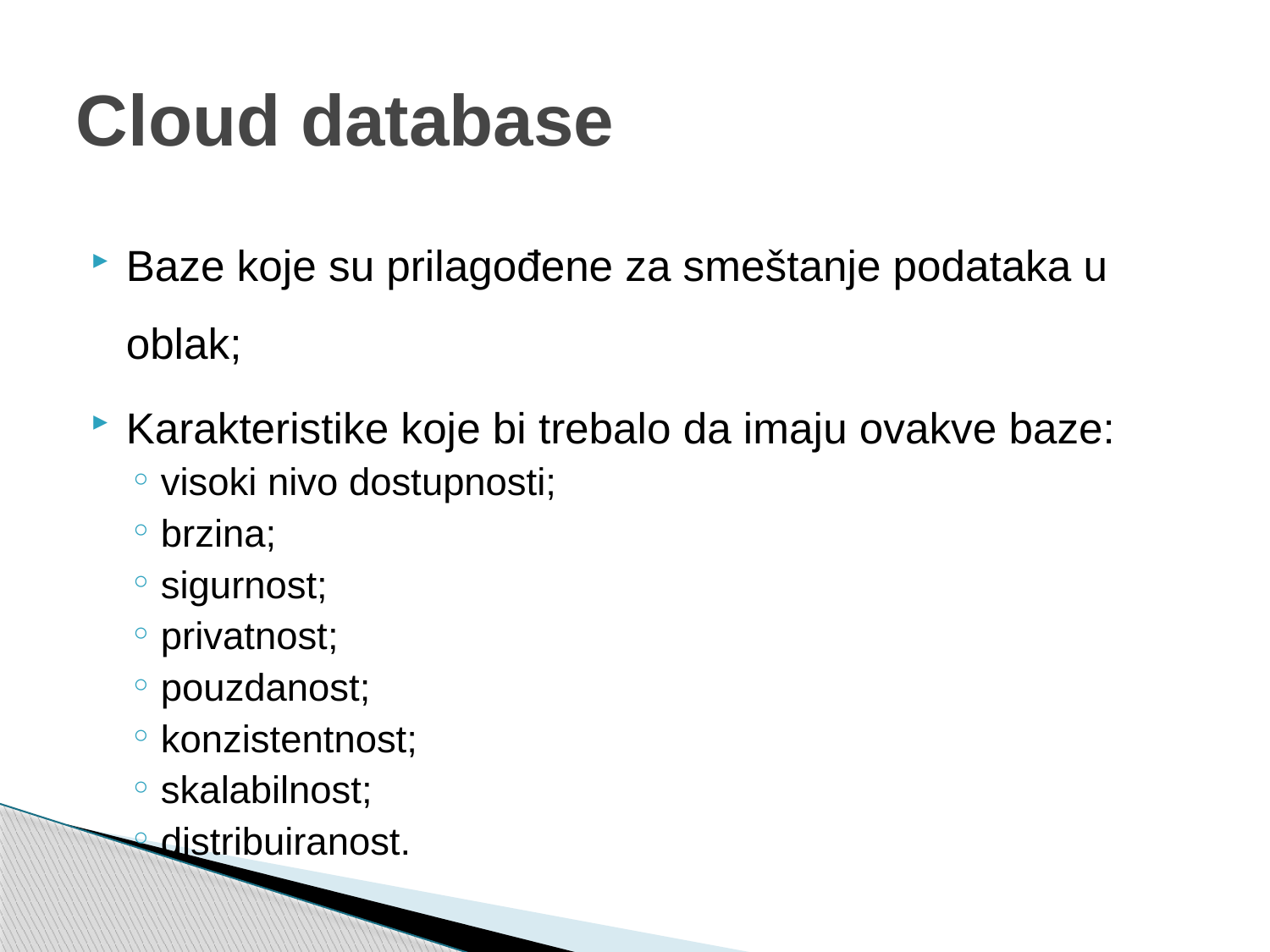

# Cloud database
Baze koje su prilagođene za smeštanje podataka u oblak;
Karakteristike koje bi trebalo da imaju ovakve baze:
visoki nivo dostupnosti;
brzina;
sigurnost;
privatnost;
pouzdanost;
konzistentnost;
skalabilnost;
distribuiranost.